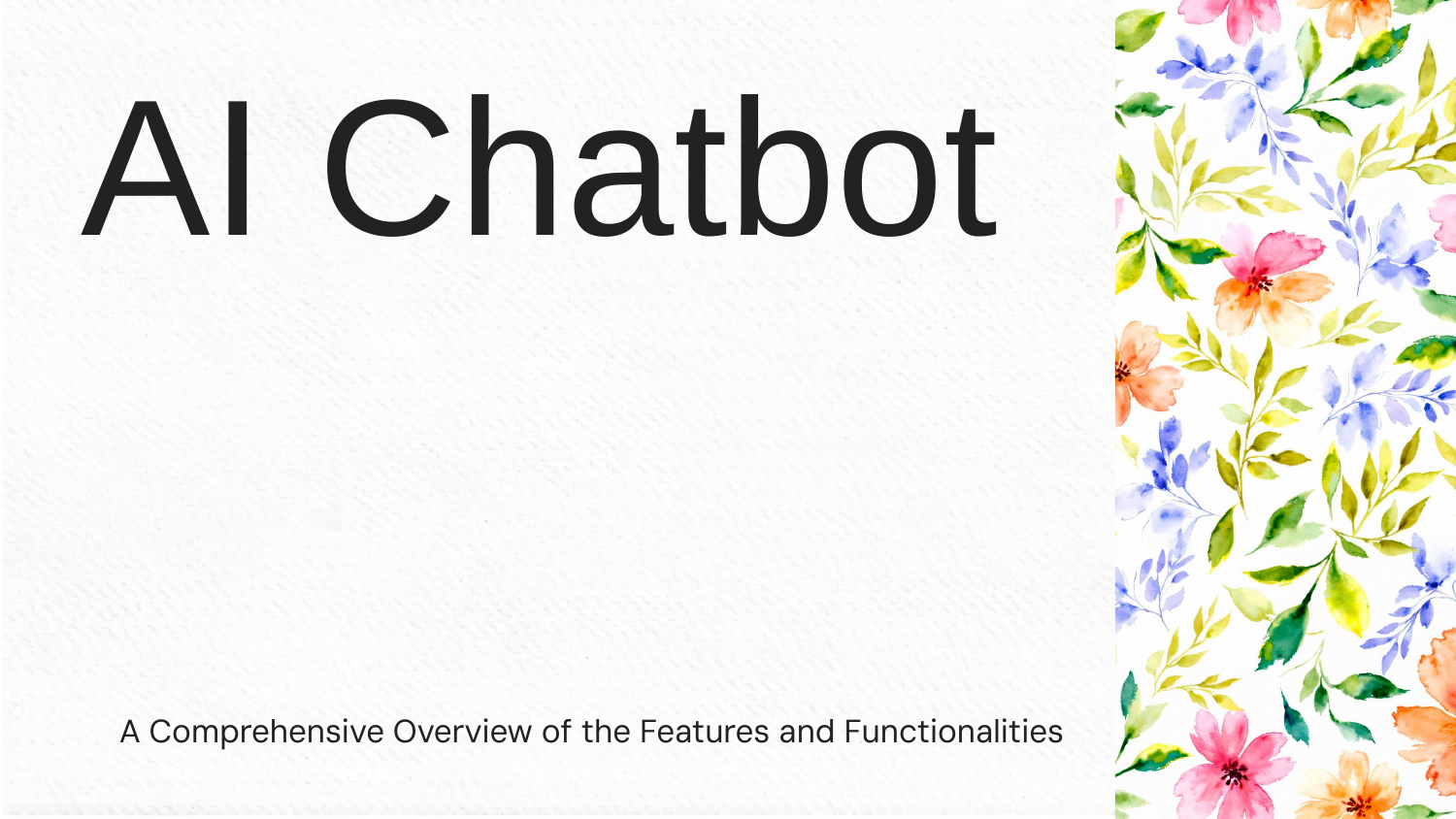

AI Chatbot
# A Comprehensive Overview of the Features and Functionalities